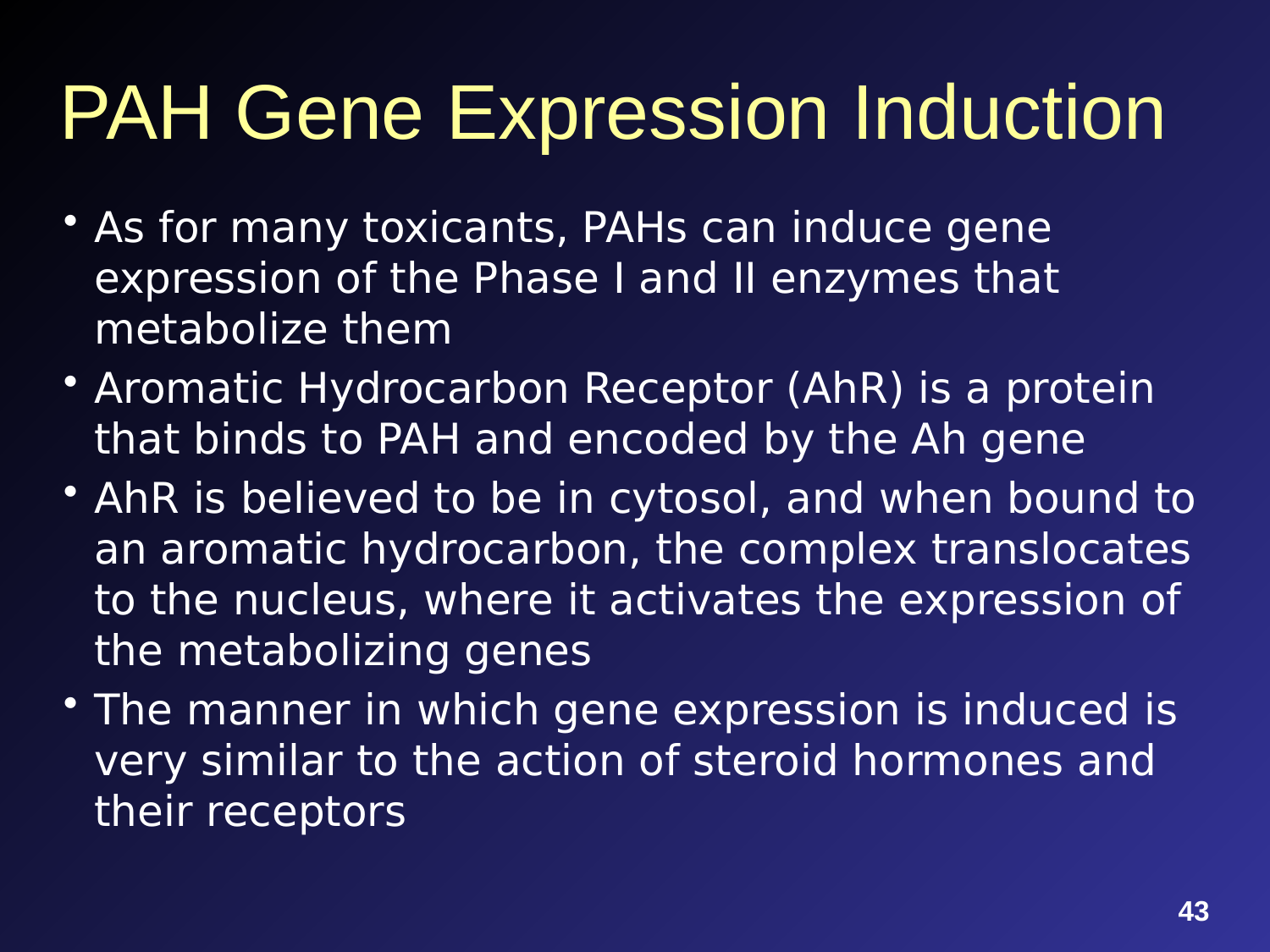

# PAH Gene Expression Induction
As for many toxicants, PAHs can induce gene expression of the Phase I and II enzymes that metabolize them
Aromatic Hydrocarbon Receptor (AhR) is a protein that binds to PAH and encoded by the Ah gene
AhR is believed to be in cytosol, and when bound to an aromatic hydrocarbon, the complex translocates to the nucleus, where it activates the expression of the metabolizing genes
The manner in which gene expression is induced is very similar to the action of steroid hormones and their receptors
43